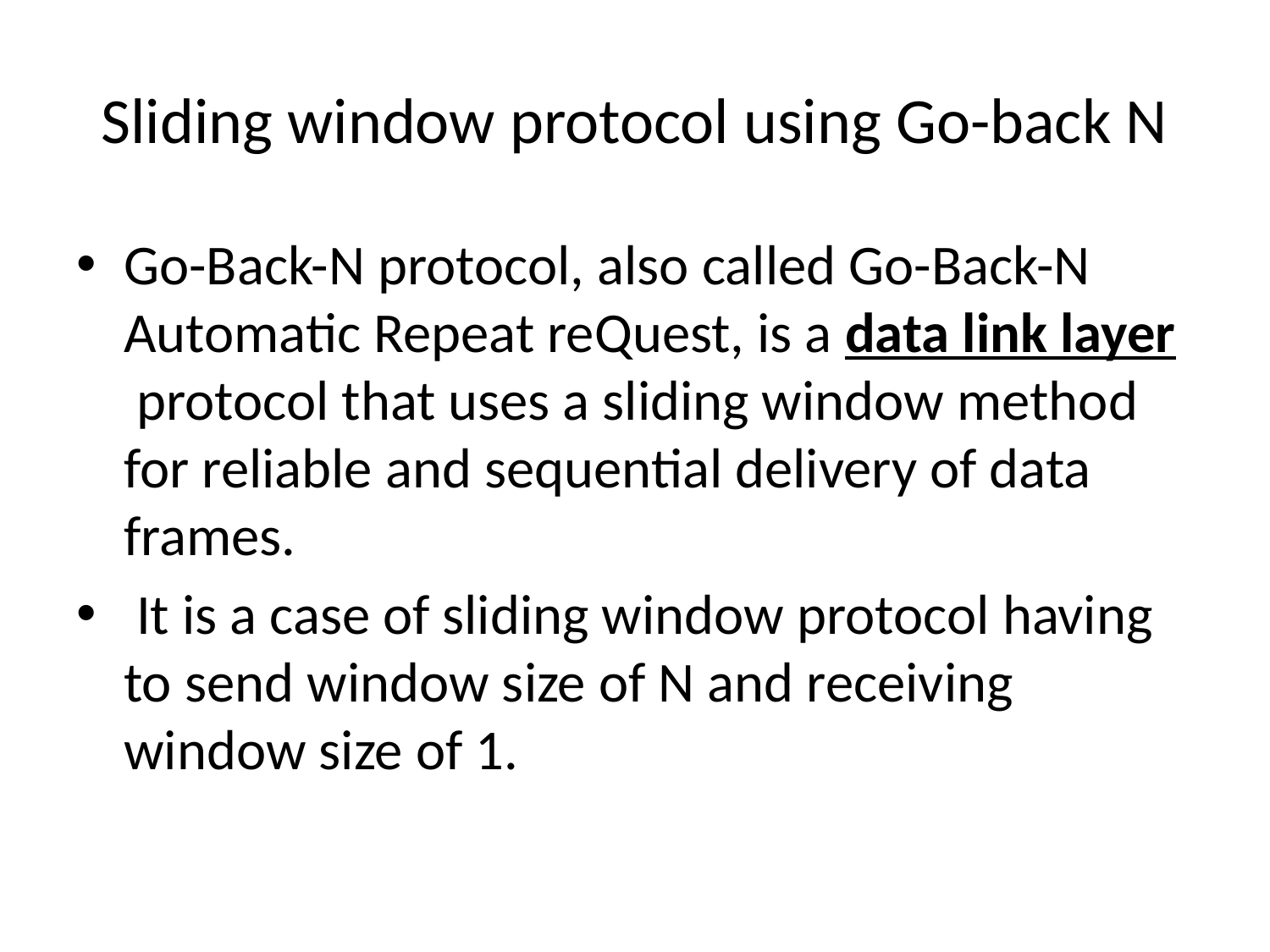

# Sliding window protocol using Go-back N
Go-Back-N protocol, also called Go-Back-N Automatic Repeat reQuest, is a data link layer protocol that uses a sliding window method for reliable and sequential delivery of data frames.
 It is a case of sliding window protocol having to send window size of N and receiving window size of 1.